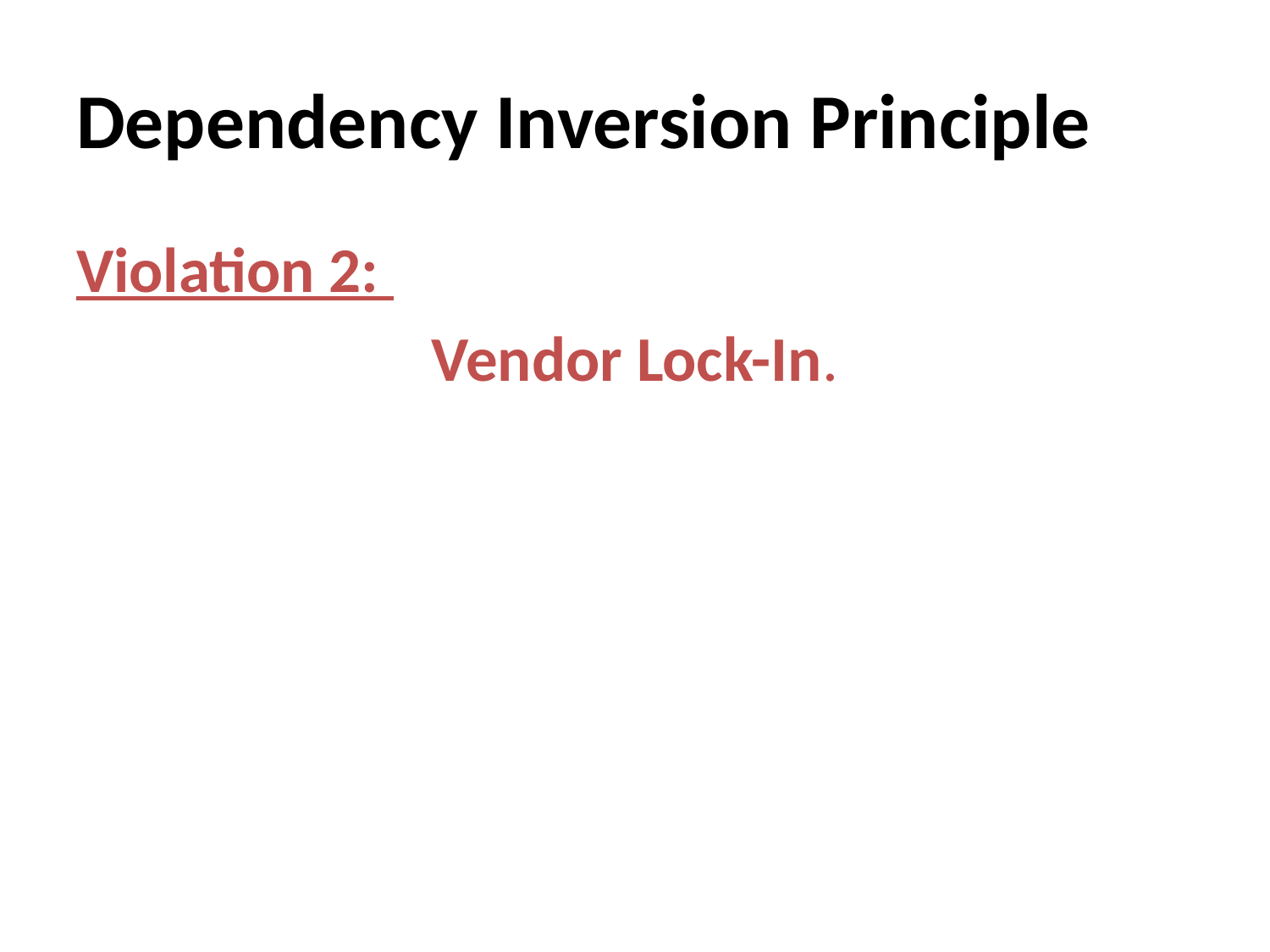

# Dependency Inversion Principle
Violation 2:
Vendor Lock-In.